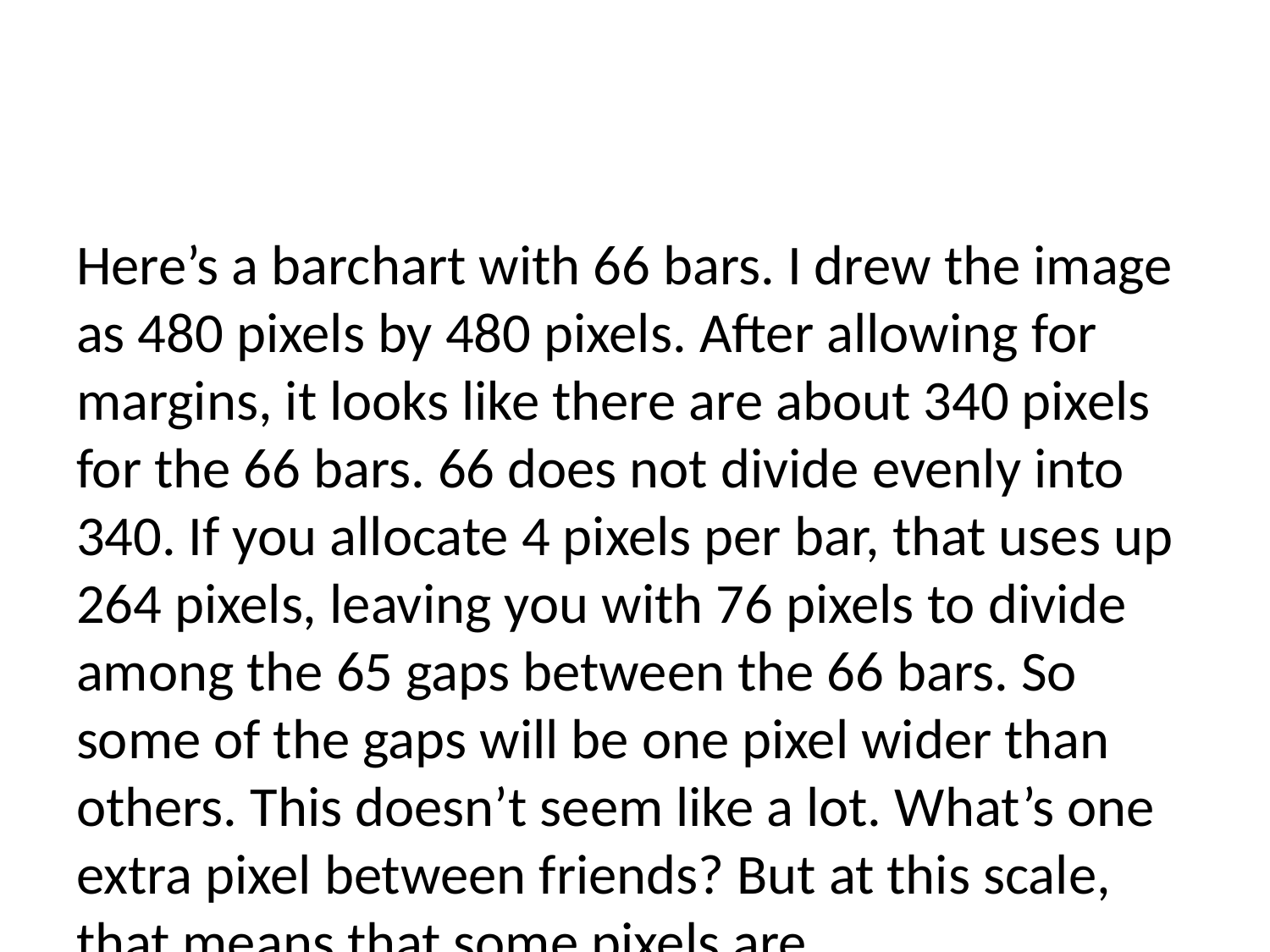

Here’s a barchart with 66 bars. I drew the image as 480 pixels by 480 pixels. After allowing for margins, it looks like there are about 340 pixels for the 66 bars. 66 does not divide evenly into 340. If you allocate 4 pixels per bar, that uses up 264 pixels, leaving you with 76 pixels to divide among the 65 gaps between the 66 bars. So some of the gaps will be one pixel wider than others. This doesn’t seem like a lot. What’s one extra pixel between friends? But at this scale, that means that some pixels are